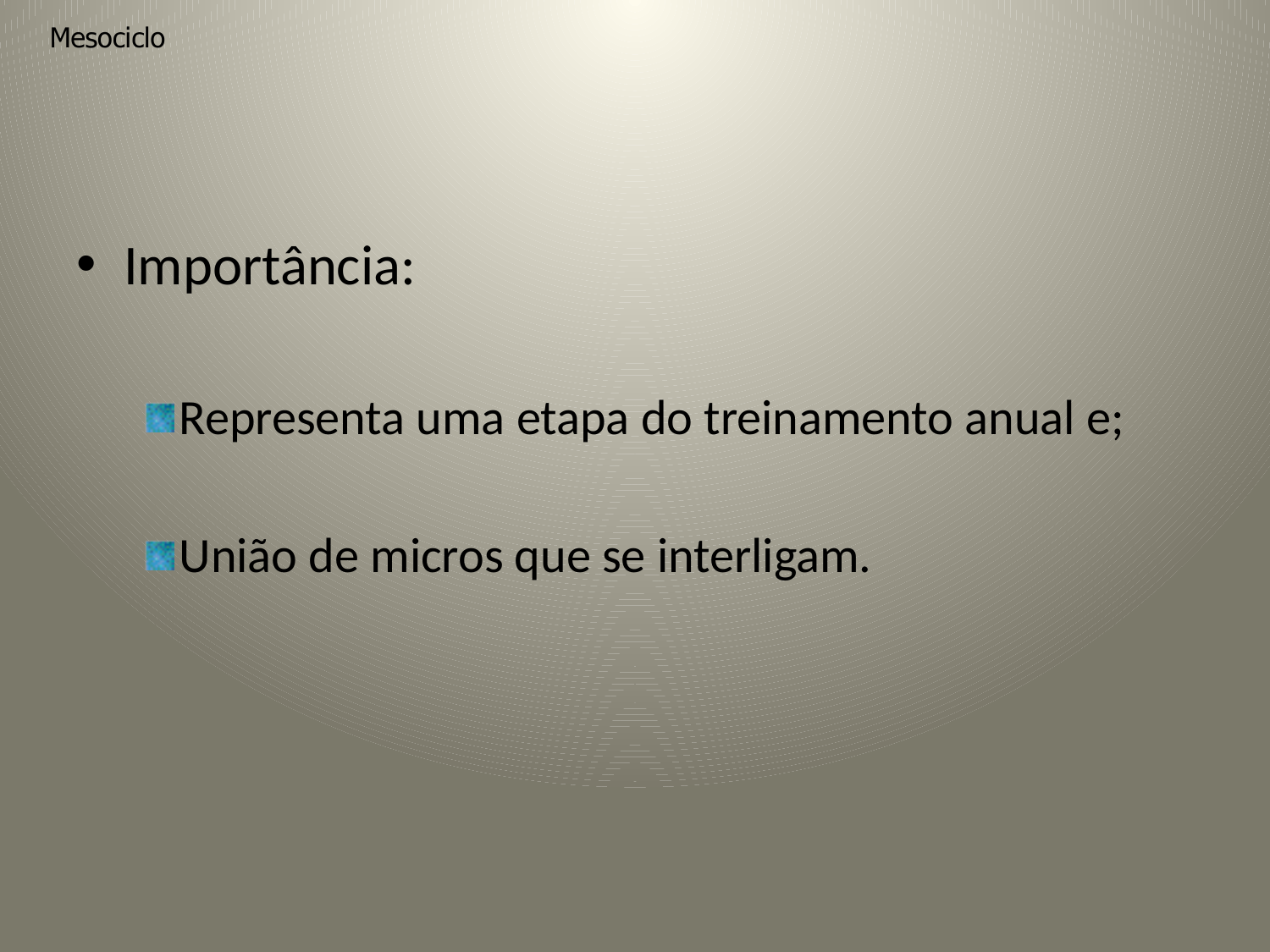

# Mesociclo
Importância:

Representa uma etapa do treinamento anual e;

União de micros que se interligam.